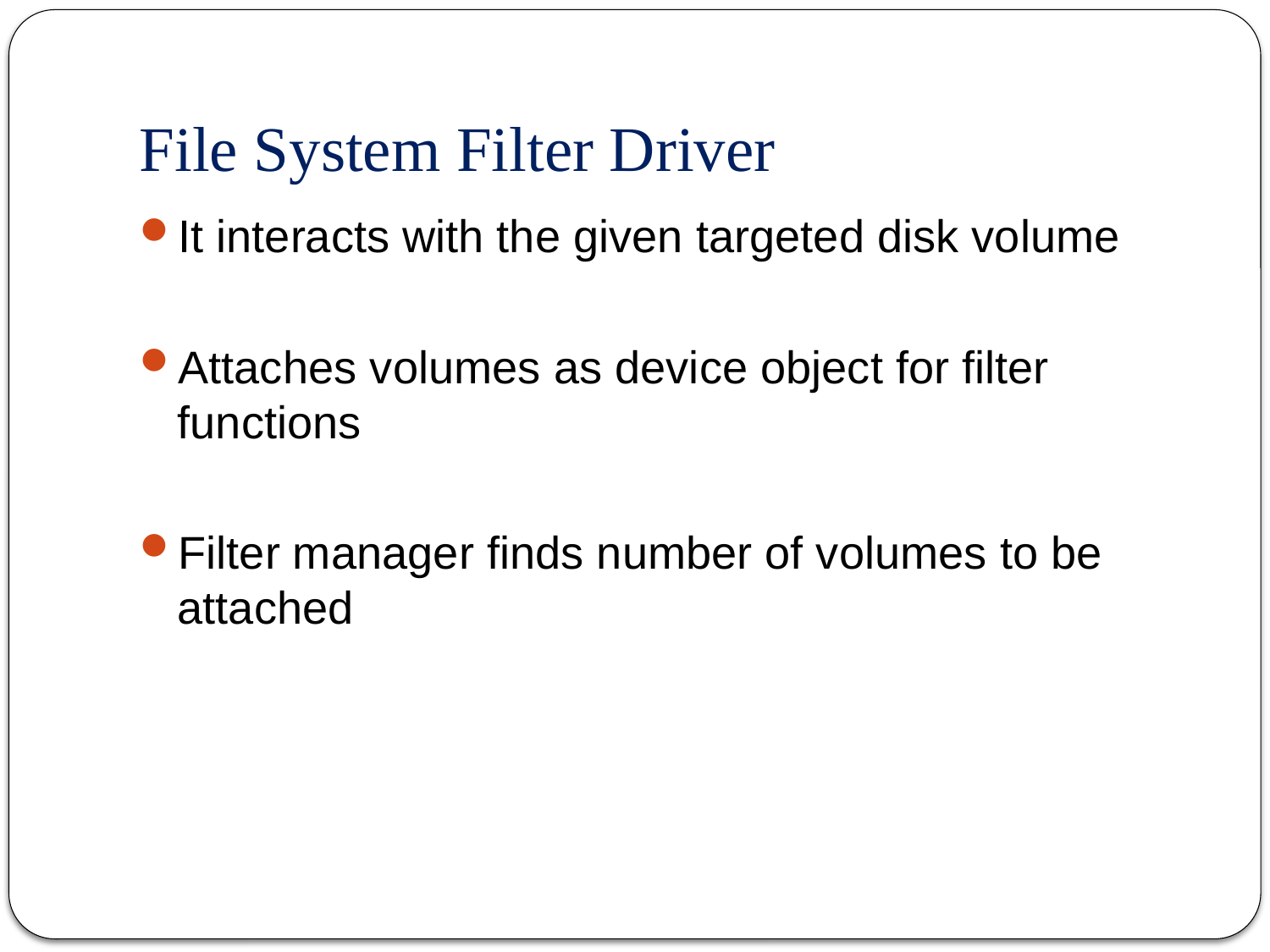

# File System Filter Driver
It interacts with the given targeted disk volume

Attaches volumes as device object for filter functions

Filter manager finds number of volumes to be attached